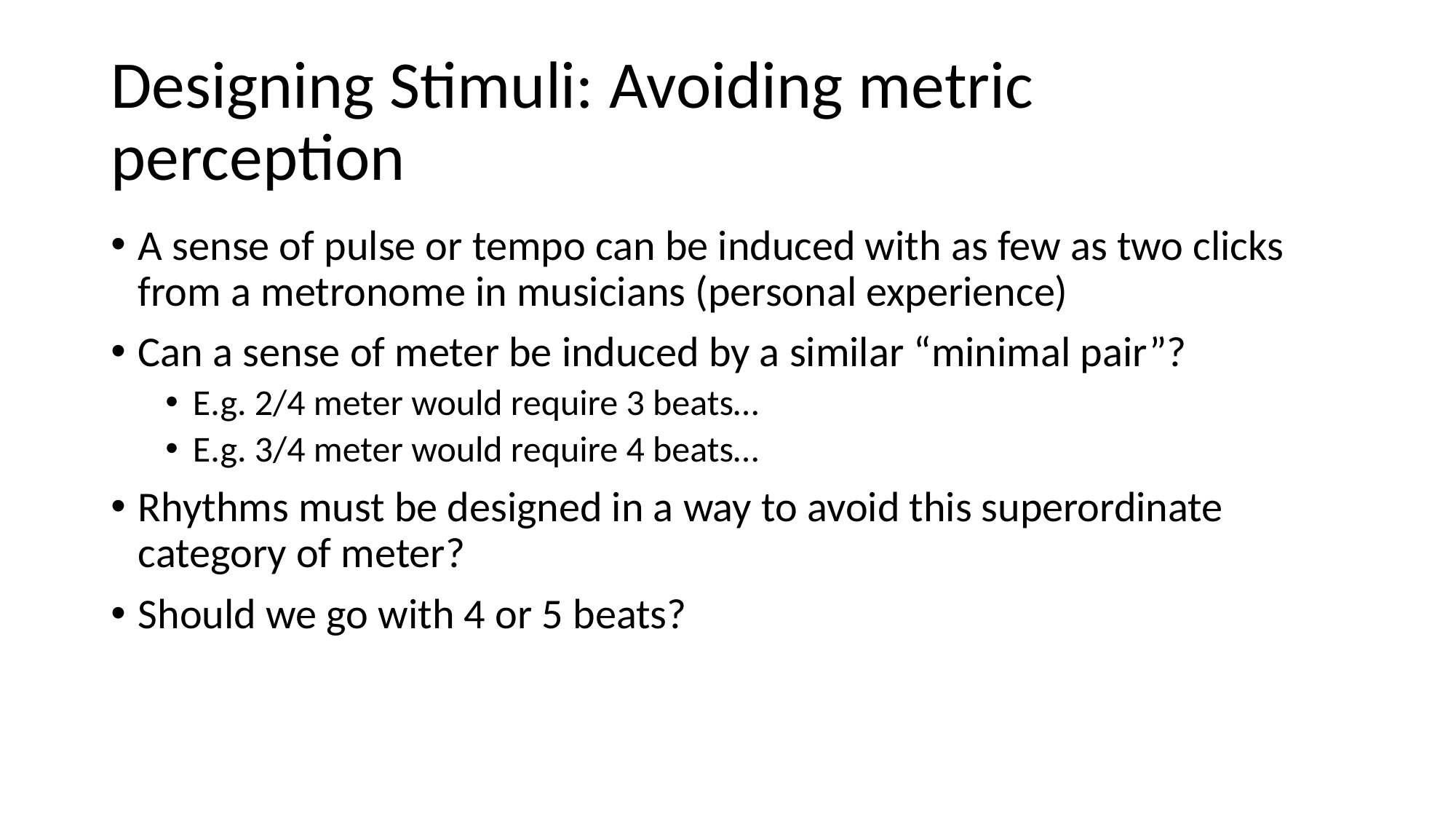

# Designing Stimuli: Avoiding metric perception
A sense of pulse or tempo can be induced with as few as two clicks from a metronome in musicians (personal experience)
Can a sense of meter be induced by a similar “minimal pair”?
E.g. 2/4 meter would require 3 beats…
E.g. 3/4 meter would require 4 beats…
Rhythms must be designed in a way to avoid this superordinate category of meter?
Should we go with 4 or 5 beats?